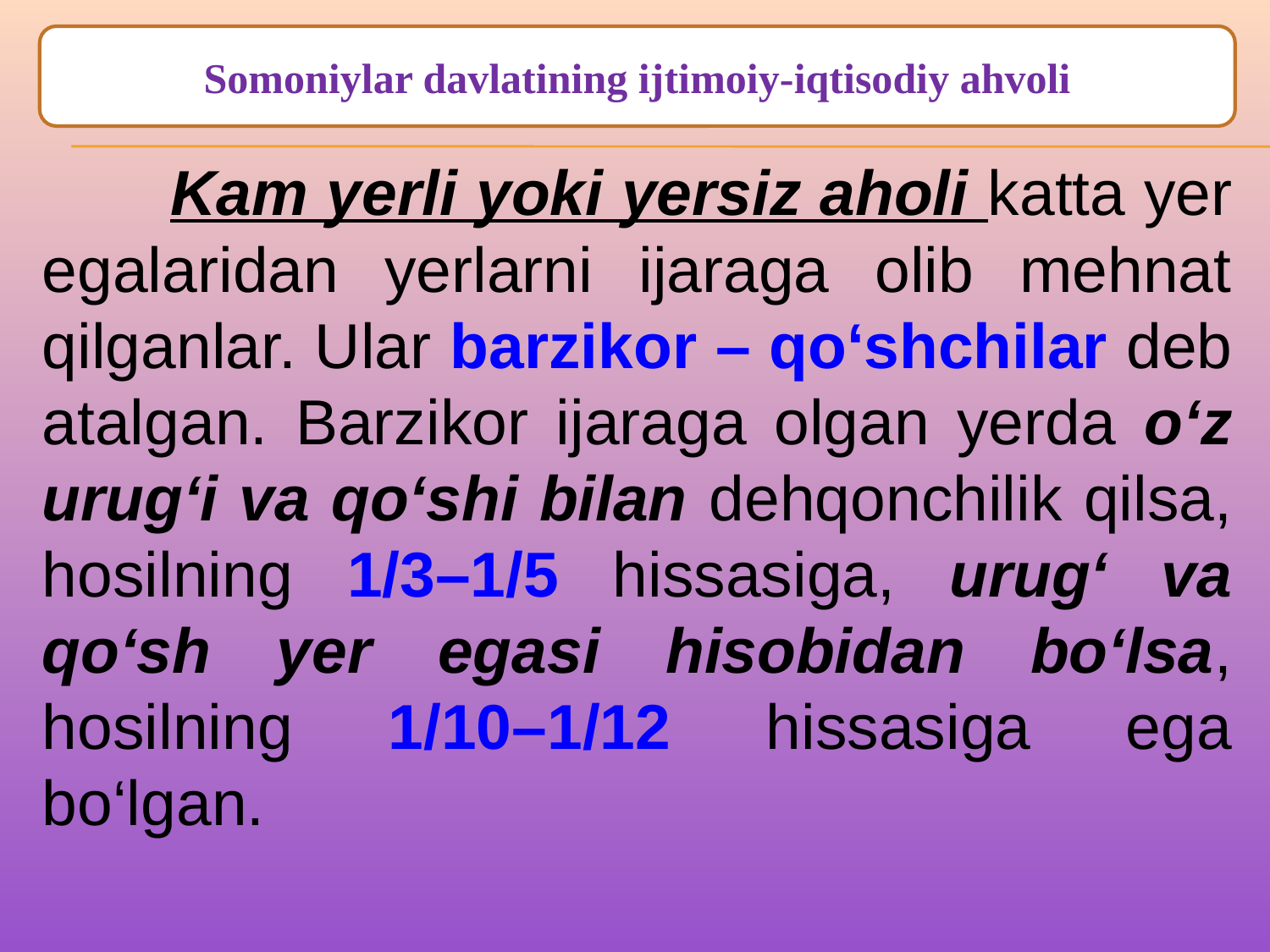

Somoniylar davlatining ijtimoiy-iqtisodiy ahvoli
 	Kam yerli yoki yersiz aholi katta yer egalaridan yerlarni ijaraga olib mehnat qilganlar. Ular barzikor – qo‘shchilar deb atalgan. Barzikor ijaraga olgan yerda o‘z urug‘i va qo‘shi bilan dehqonchilik qilsa, hosilning 1/3–1/5 hissasiga, urug‘ va qo‘sh yer egasi hisobidan bo‘lsa, hosilning 1/10–1/12 hissasiga ega bo‘lgan.